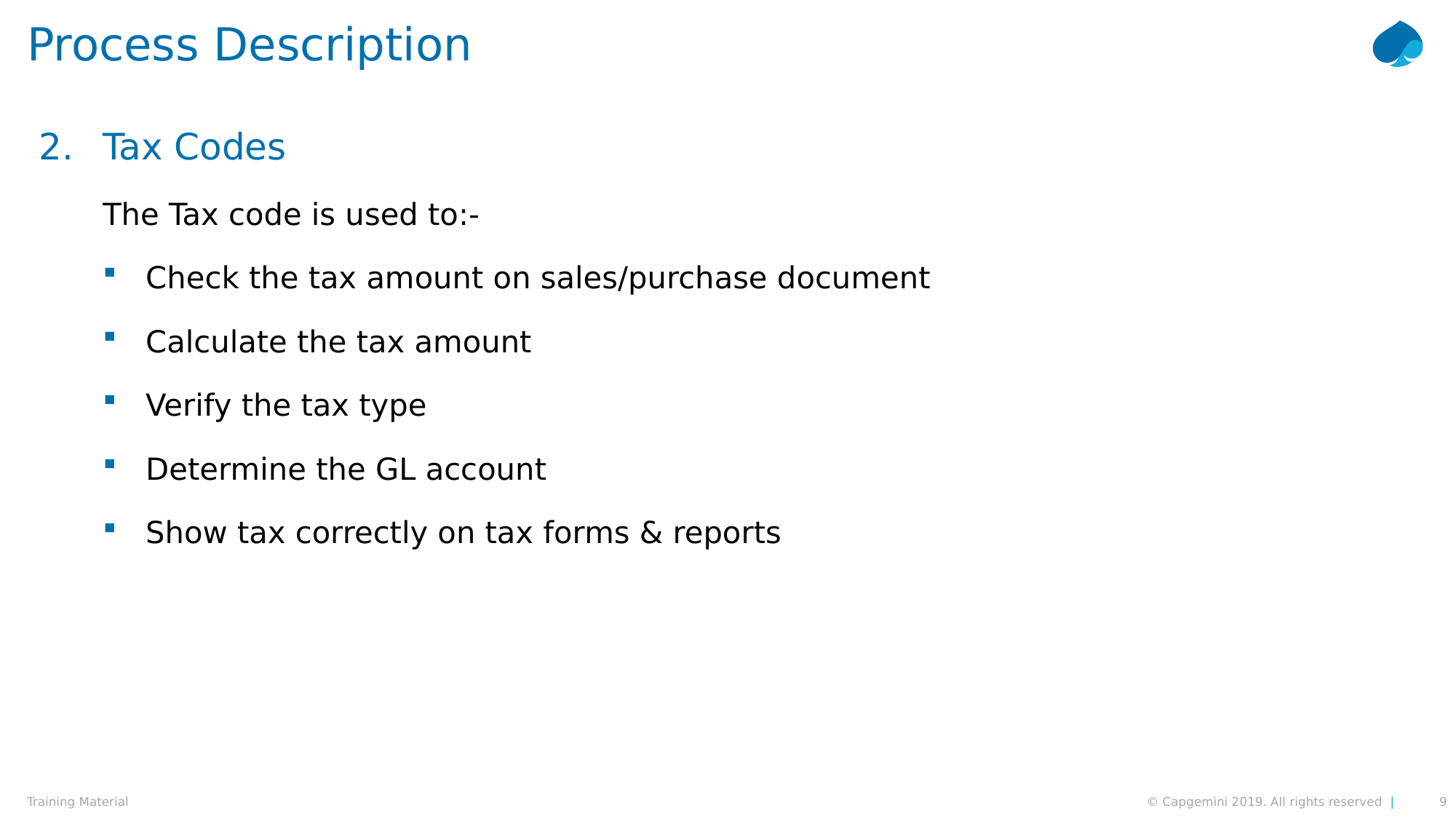

# Process Description
Tax Codes
The Tax code is used to:-
Check the tax amount on sales/purchase document
Calculate the tax amount
Verify the tax type
Determine the GL account
Show tax correctly on tax forms & reports